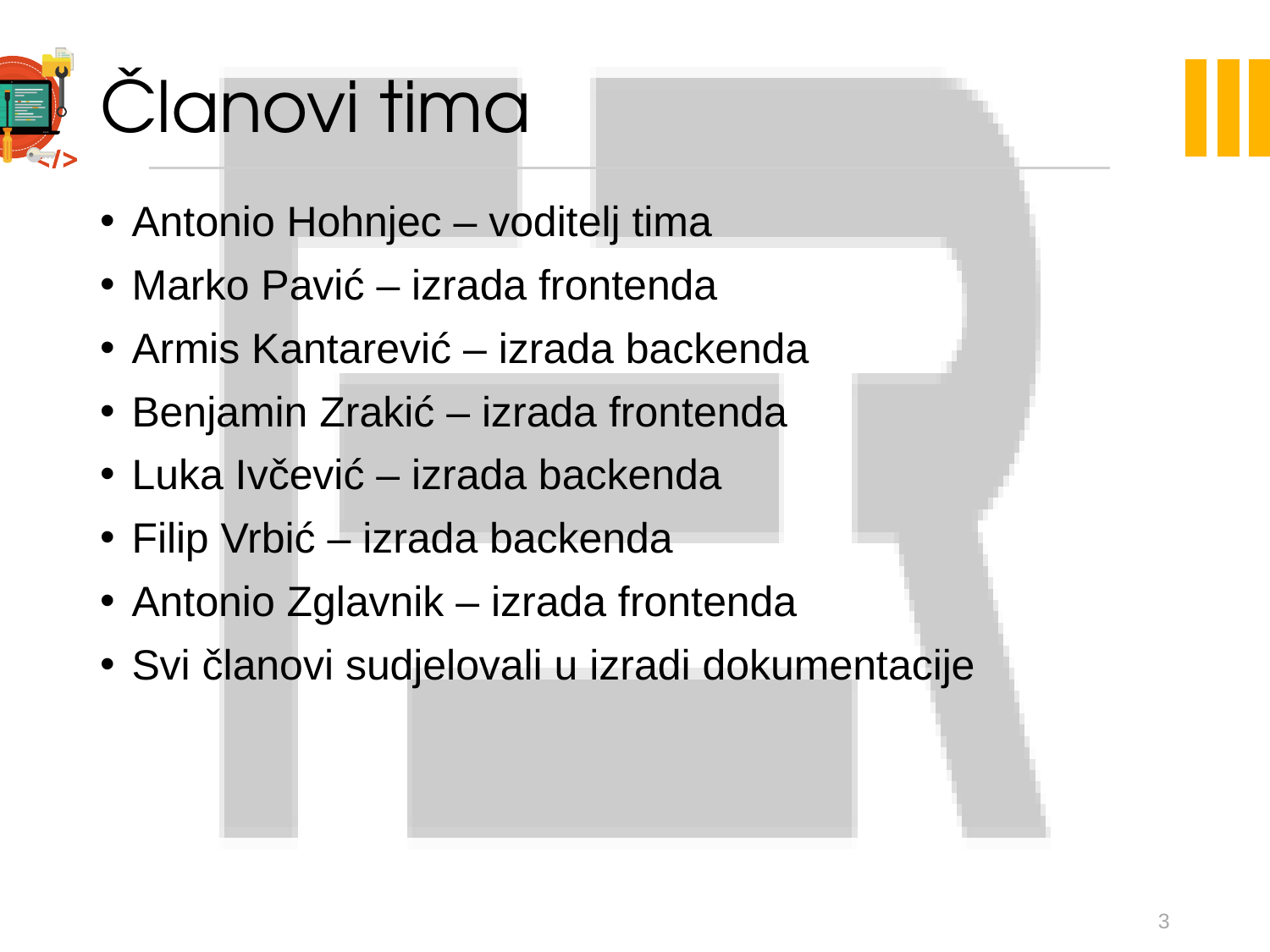

# Članovi tima
Antonio Hohnjec – voditelj tima
Marko Pavić – izrada frontenda
Armis Kantarević – izrada backenda
Benjamin Zrakić – izrada frontenda
Luka Ivčević – izrada backenda
Filip Vrbić – izrada backenda
Antonio Zglavnik – izrada frontenda
Svi članovi sudjelovali u izradi dokumentacije
3